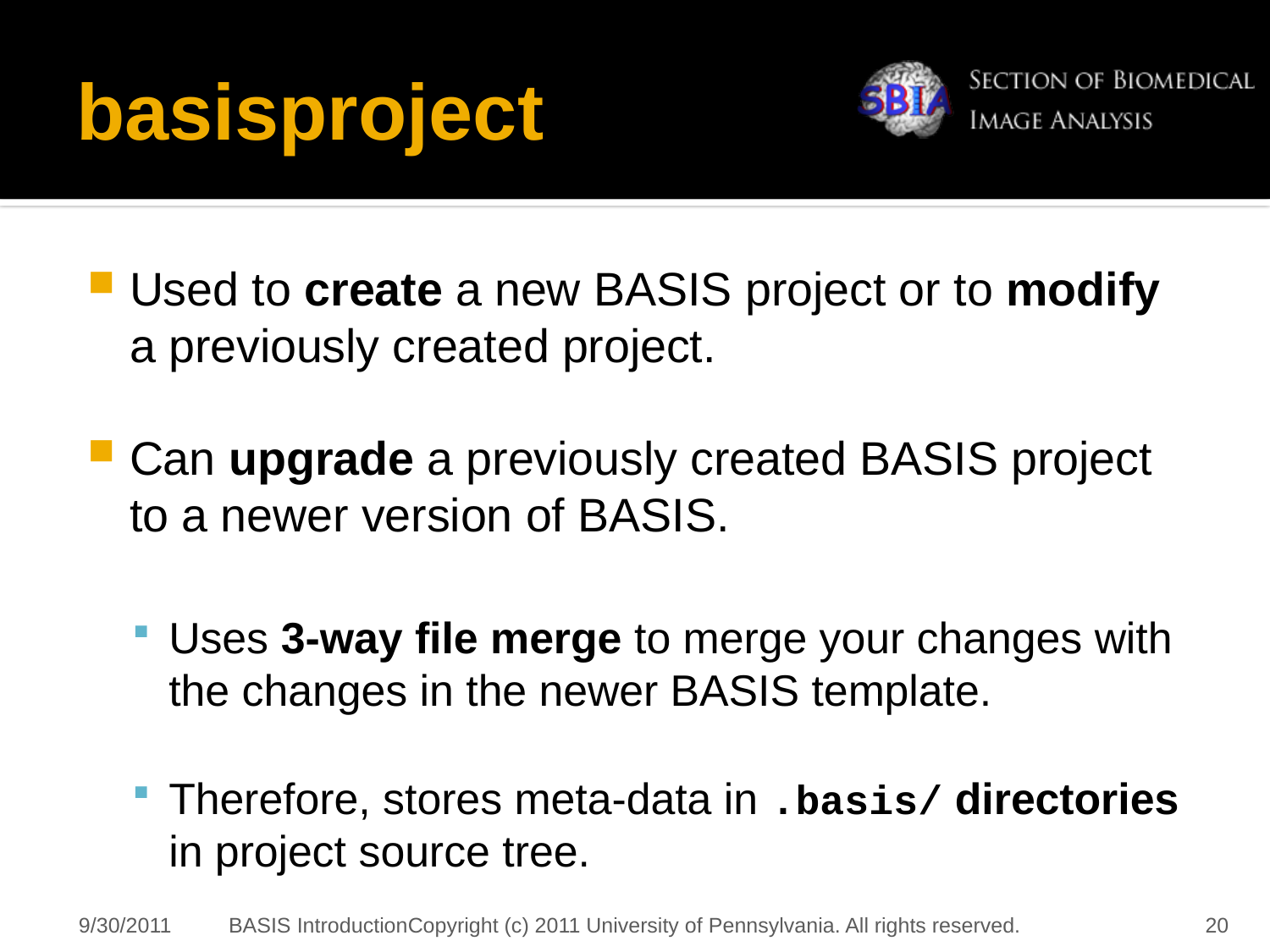

# basisproject
Used to create a new BASIS project or to modify a previously created project.

Can upgrade a previously created BASIS project to a newer version of BASIS.

Uses 3-way file merge to merge your changes with the changes in the newer BASIS template.

Therefore, stores meta-data in .basis/ directories in project source tree.
9/30/2011
BASIS Introduction	Copyright (c) 2011 University of Pennsylvania. All rights reserved.
20